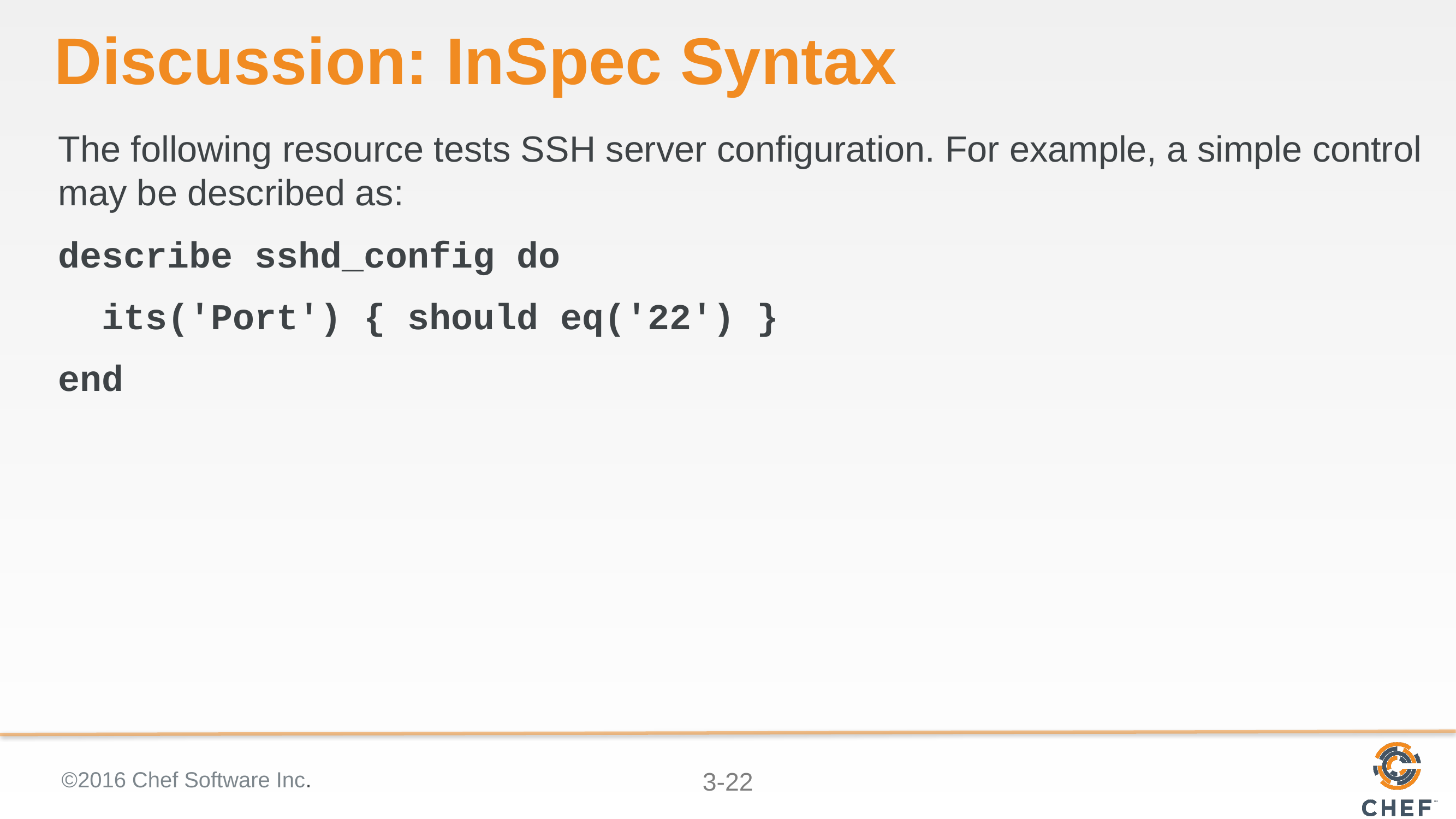

# Discussion: InSpec Syntax
The following resource tests SSH server configuration. For example, a simple control may be described as:
describe sshd_config do
  its('Port') { should eq('22') }
end